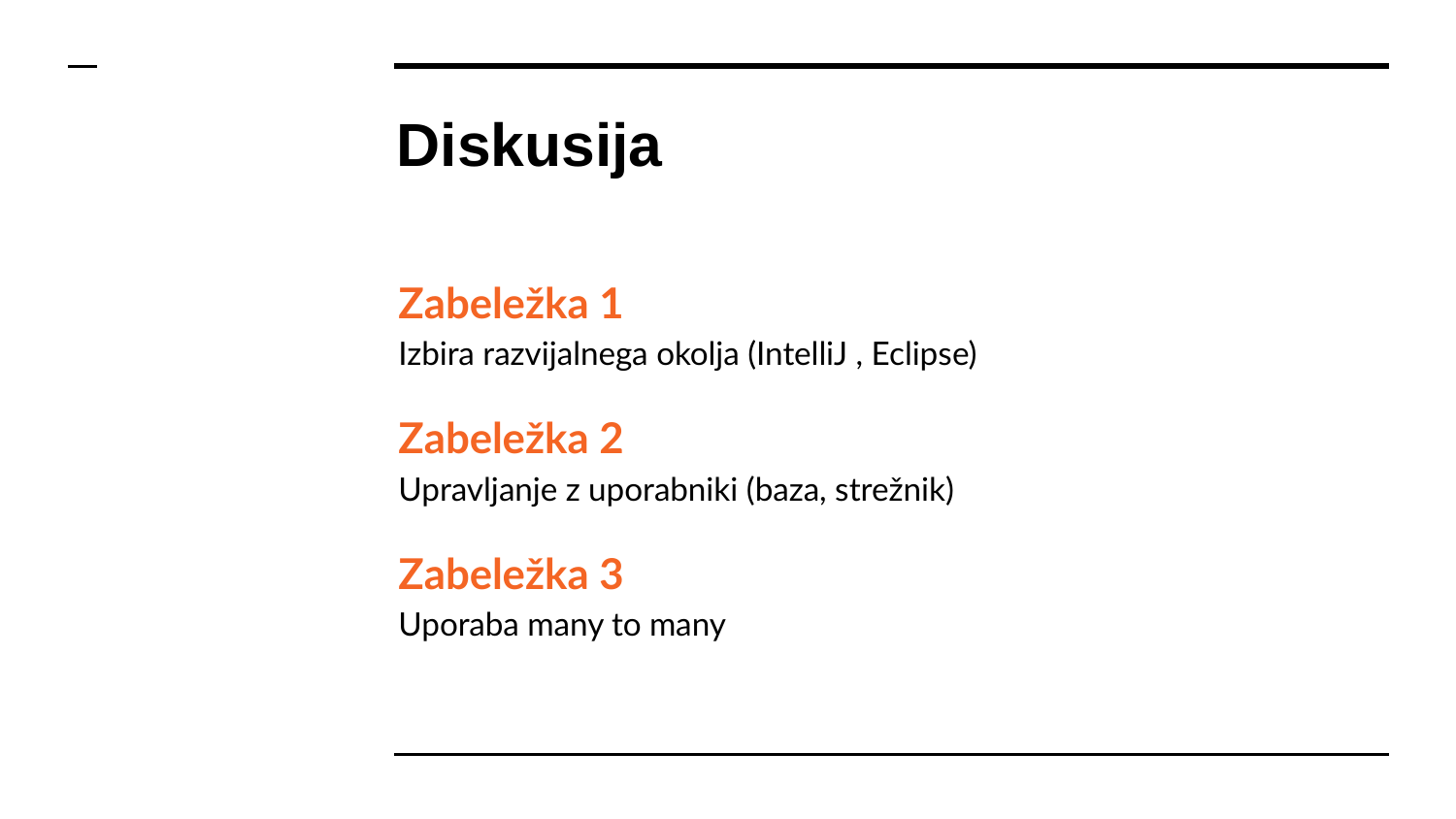

# Diskusija
Zabeležka 1
Izbira razvijalnega okolja (IntelliJ , Eclipse)
Zabeležka 2
Upravljanje z uporabniki (baza, strežnik)
Zabeležka 3
Uporaba many to many